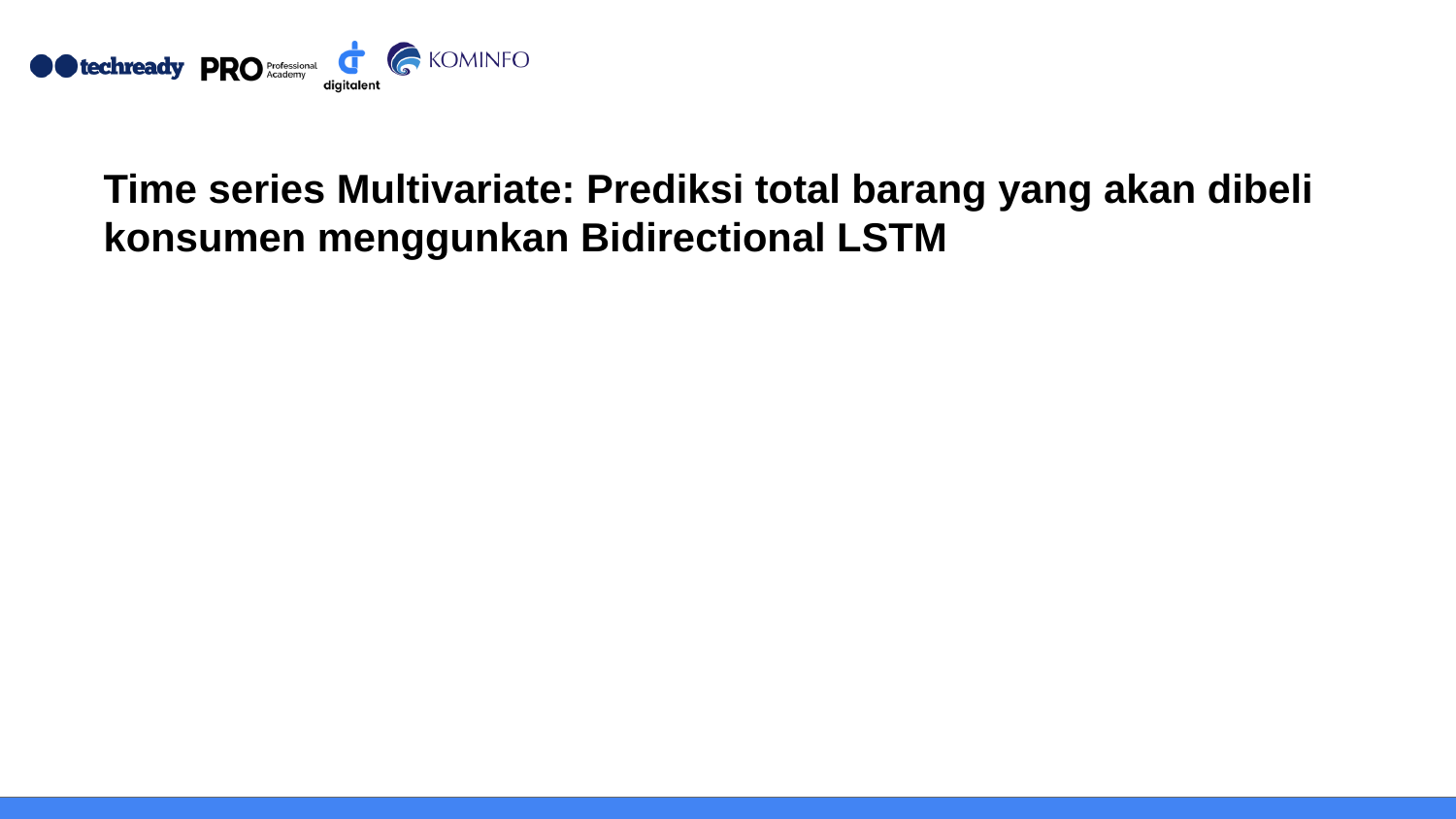

Time series Multivariate: Prediksi total barang yang akan dibeli konsumen menggunkan Bidirectional LSTM